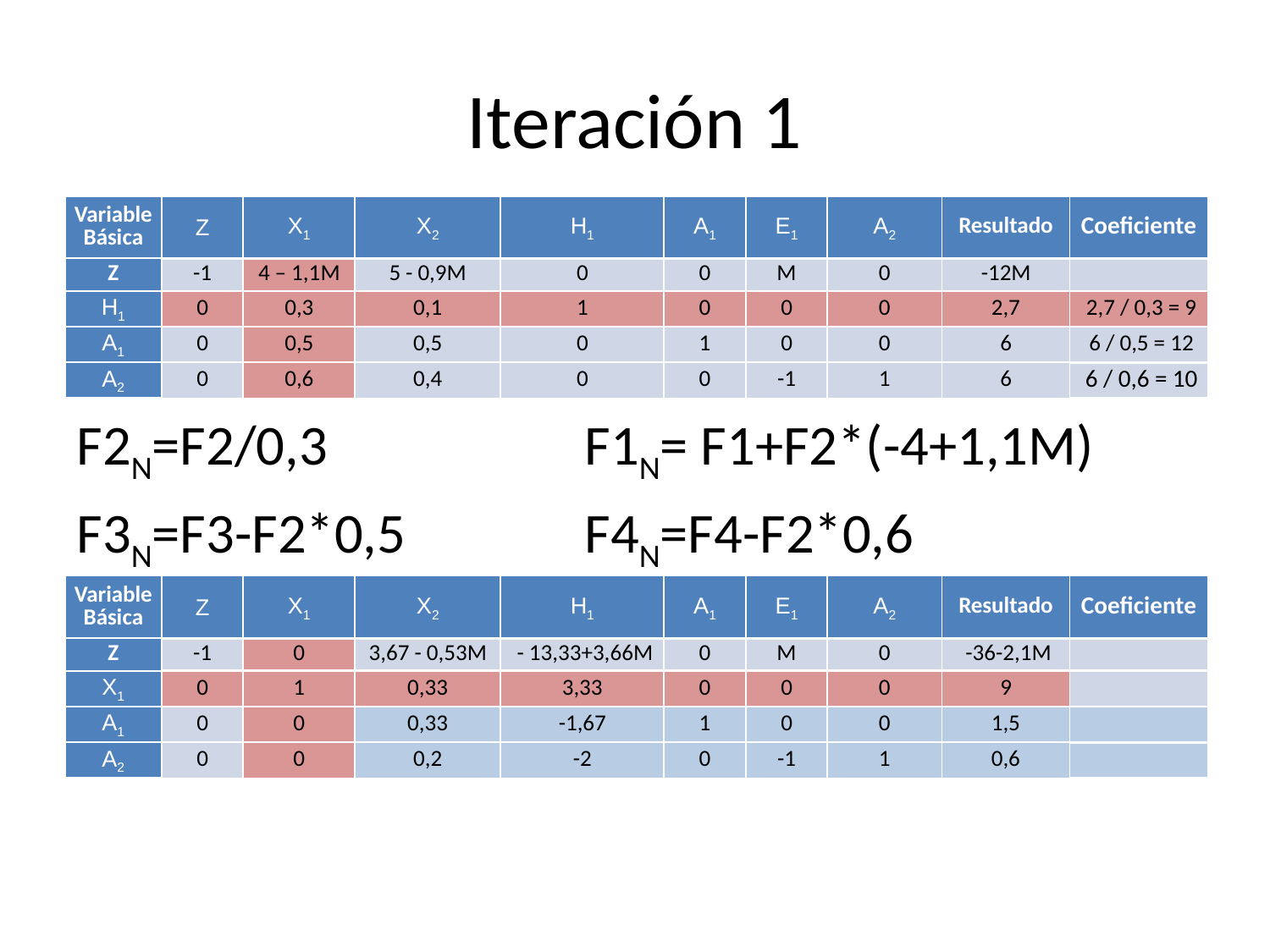

# Iteración 1
| Variable Básica | Z | X1 | X2 | H1 | A1 | E1 | A2 | Resultado | Coeficiente |
| --- | --- | --- | --- | --- | --- | --- | --- | --- | --- |
| Z | -1 | 4 – 1,1M | 5 - 0,9M | 0 | 0 | M | 0 | -12M |  |
| H1 | 0 | 0,3 | 0,1 | 1 | 0 | 0 | 0 | 2,7 | 2,7 / 0,3 = 9 |
| A1 | 0 | 0,5 | 0,5 | 0 | 1 | 0 | 0 | 6 | 6 / 0,5 = 12 |
| A2 | 0 | 0,6 | 0,4 | 0 | 0 | -1 | 1 | 6 | 6 / 0,6 = 10 |
F2N=F2/0,3 		F1N= F1+F2*(-4+1,1M)
F3N=F3-F2*0,5 	          F4N=F4-F2*0,6
| Variable Básica | Z | X1 | X2 | H1 | A1 | E1 | A2 | Resultado | Coeficiente |
| --- | --- | --- | --- | --- | --- | --- | --- | --- | --- |
| Z | -1 | 0 | 3,67 - 0,53M | - 13,33+3,66M | 0 | M | 0 | -36-2,1M |  |
| X1 | 0 | 1 | 0,33 | 3,33 | 0 | 0 | 0 | 9 |  |
| A1 | 0 | 0 | 0,33 | -1,67 | 1 | 0 | 0 | 1,5 |  |
| A2 | 0 | 0 | 0,2 | -2 | 0 | -1 | 1 | 0,6 |  |